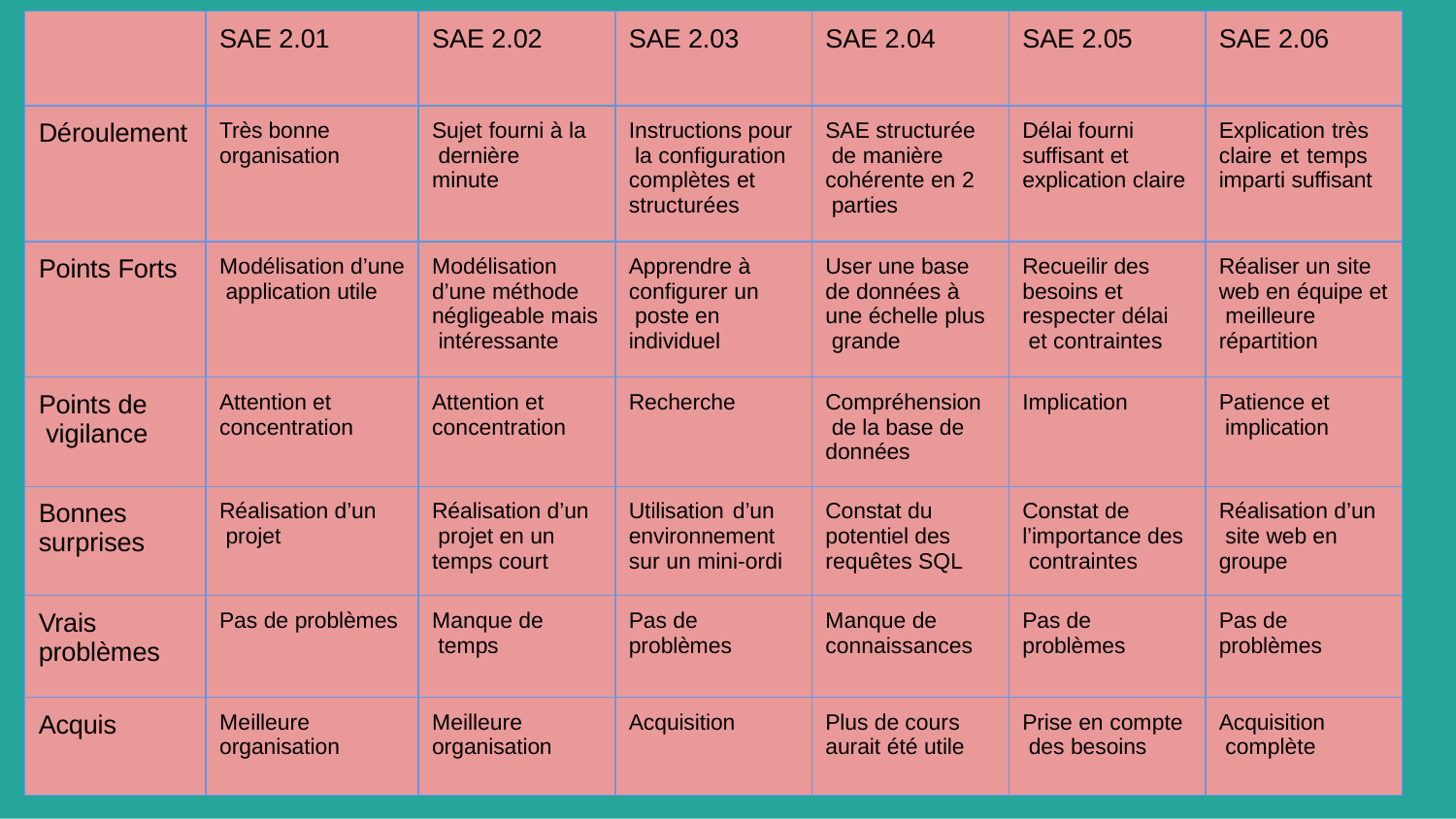

|  | SAE 2.01 | SAE 2.02 | SAE 2.03 | SAE 2.04 | SAE 2.05 | SAE 2.06 |
| --- | --- | --- | --- | --- | --- | --- |
| Déroulement | Très bonne organisation | Sujet fourni à la dernière minute | Instructions pour la configuration complètes et structurées | SAE structurée de manière cohérente en 2 parties | Délai fourni suffisant et explication claire | Explication très claire et temps imparti suffisant |
| Points Forts | Modélisation d’une application utile | Modélisation d’une méthode négligeable mais intéressante | Apprendre à configurer un poste en individuel | User une base de données à une échelle plus grande | Recueilir des besoins et respecter délai et contraintes | Réaliser un site web en équipe et meilleure répartition |
| Points de vigilance | Attention et concentration | Attention et concentration | Recherche | Compréhension de la base de données | Implication | Patience et implication |
| Bonnes surprises | Réalisation d’un projet | Réalisation d’un projet en un temps court | Utilisation d’un environnement sur un mini-ordi | Constat du potentiel des requêtes SQL | Constat de l’importance des contraintes | Réalisation d’un site web en groupe |
| Vrais problèmes | Pas de problèmes | Manque de temps | Pas de problèmes | Manque de connaissances | Pas de problèmes | Pas de problèmes |
| Acquis | Meilleure organisation | Meilleure organisation | Acquisition | Plus de cours aurait été utile | Prise en compte des besoins | Acquisition complète |